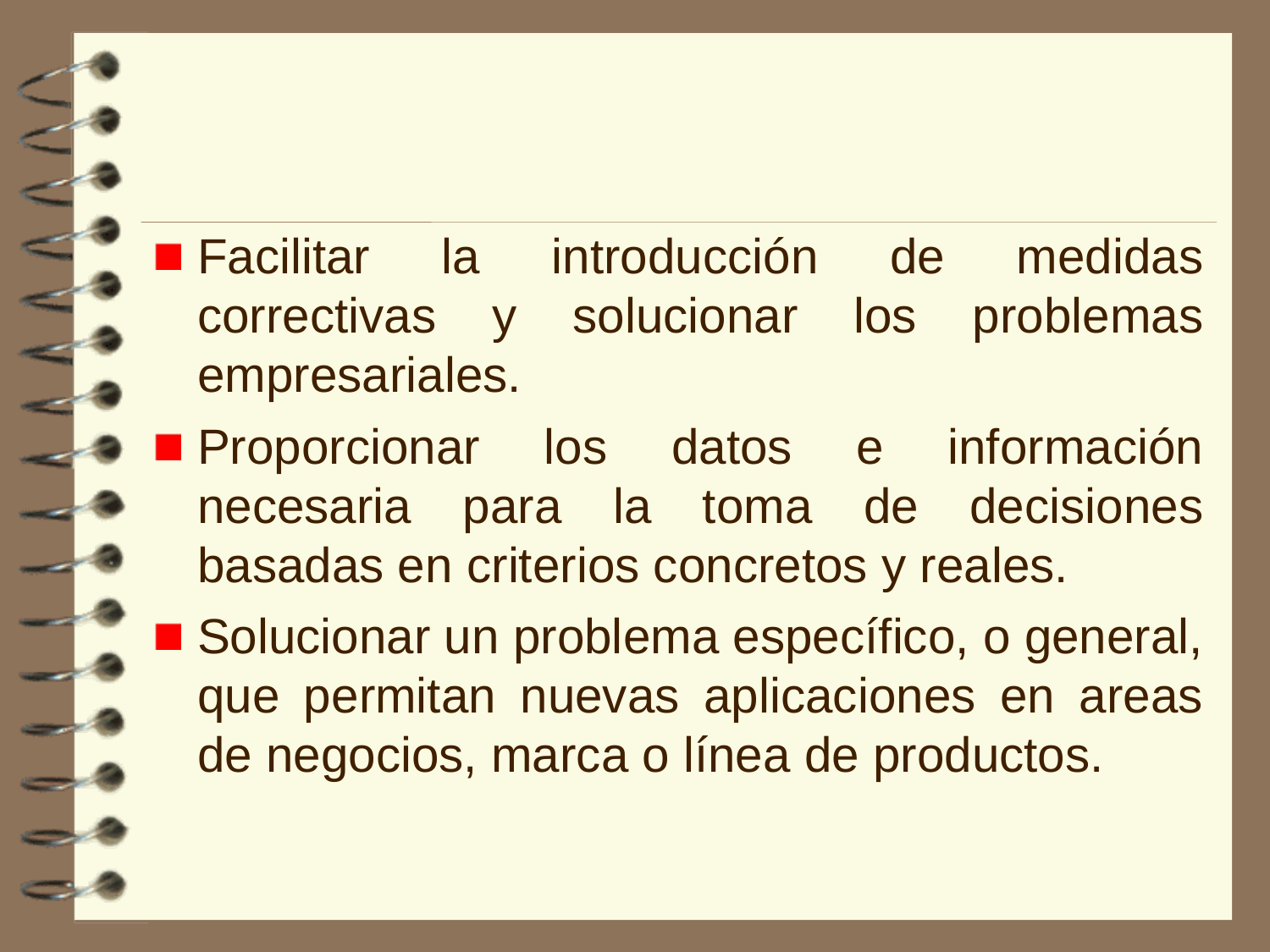

Facilitar la introducción de medidas correctivas y solucionar los problemas empresariales.
Proporcionar los datos e información necesaria para la toma de decisiones basadas en criterios concretos y reales.
Solucionar un problema específico, o general, que permitan nuevas aplicaciones en areas de negocios, marca o línea de productos.